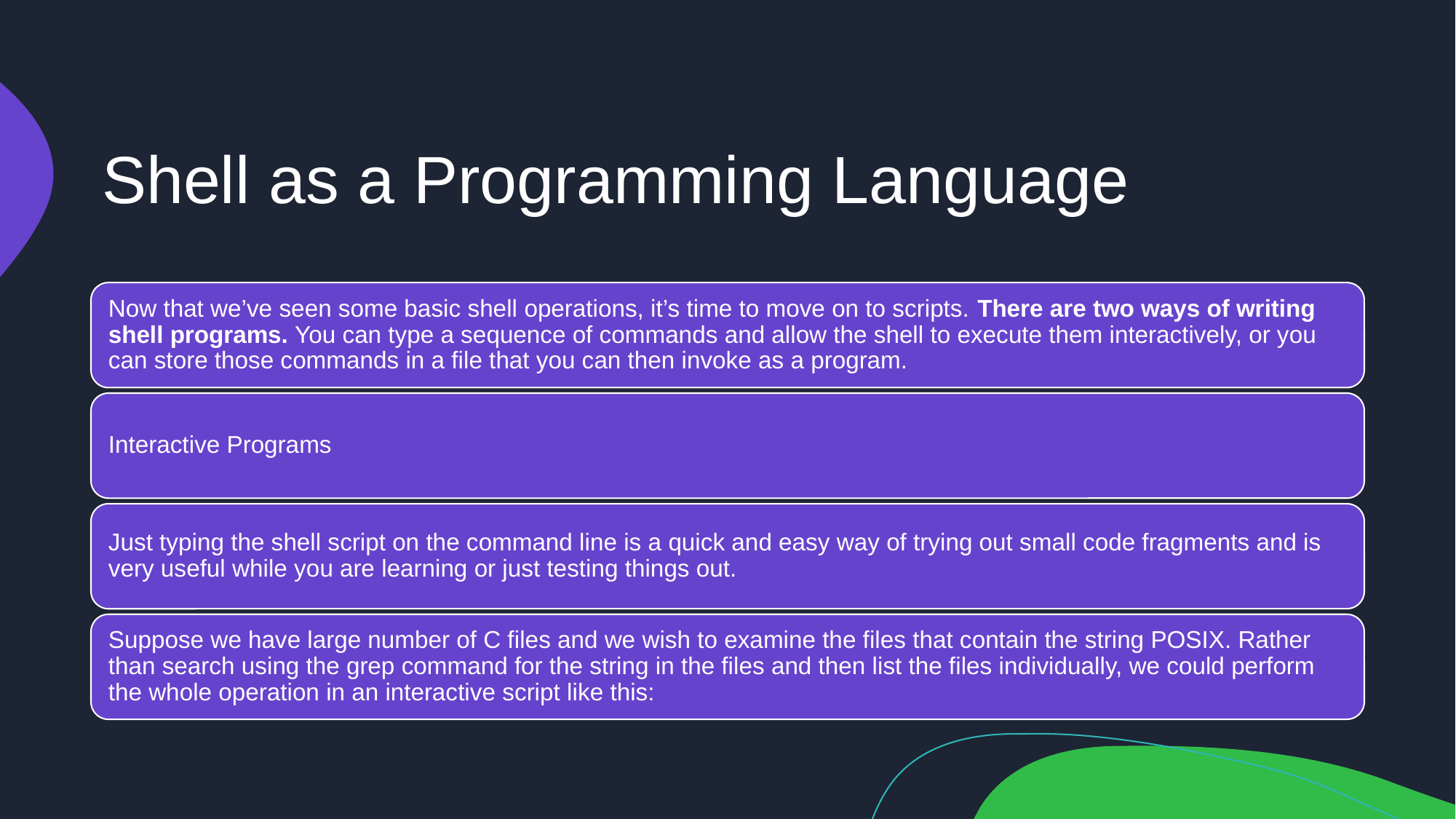

# Shell as a Programming Language
Now that we’ve seen some basic shell operations, it’s time to move on to scripts. There are two ways of writing shell programs. You can type a sequence of commands and allow the shell to execute them interactively, or you can store those commands in a file that you can then invoke as a program.
Interactive Programs
Just typing the shell script on the command line is a quick and easy way of trying out small code fragments and is very useful while you are learning or just testing things out.
Suppose we have large number of C files and we wish to examine the files that contain the string POSIX. Rather than search using the grep command for the string in the files and then list the files individually, we could perform the whole operation in an interactive script like this: